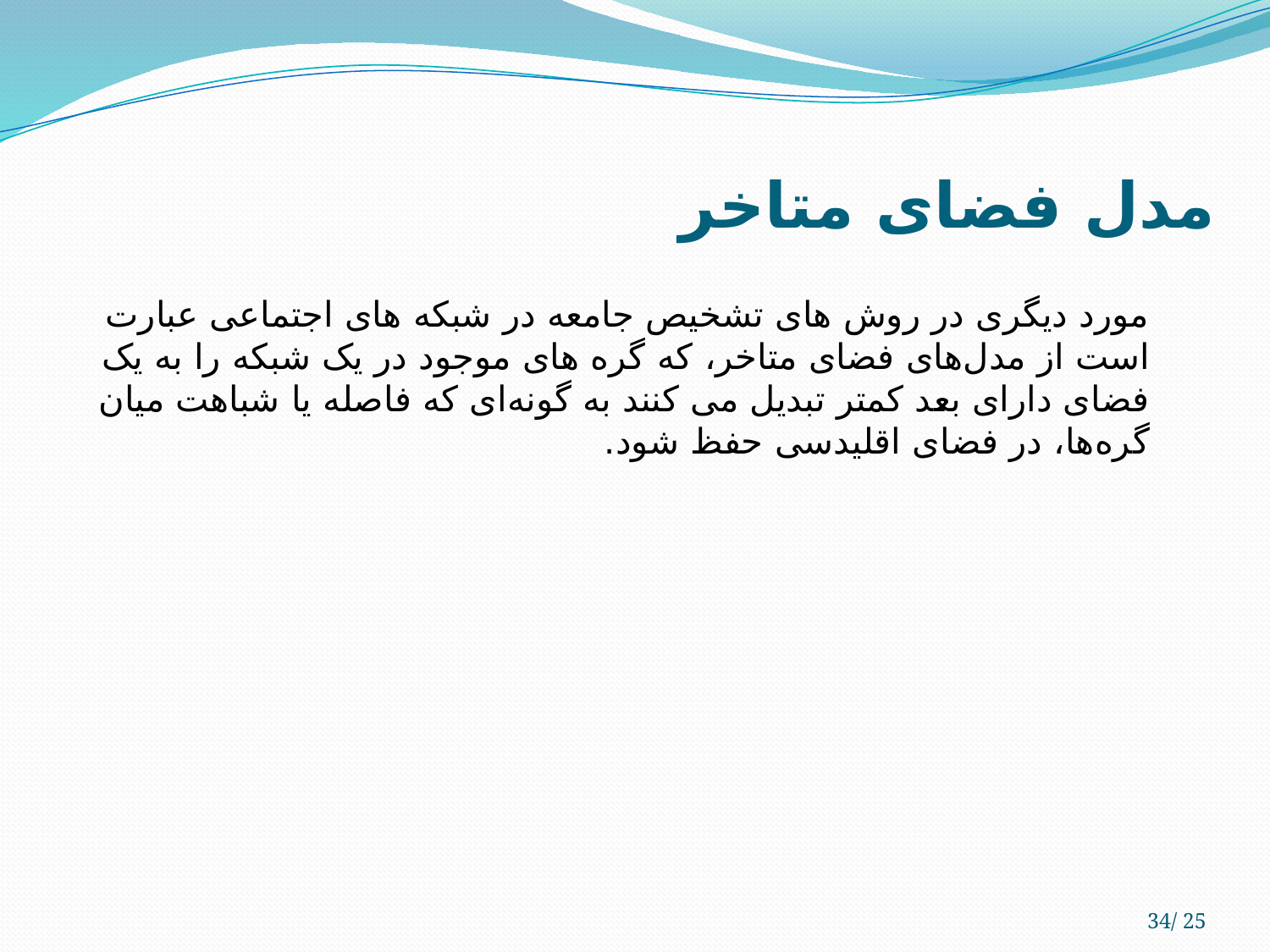

مدل‌ فضای متاخر
مورد دیگری در روش های تشخیص جامعه در شبکه های اجتماعی عبارت است از مدل‌های فضای متاخر، که گره های موجود در یک شبکه را به یک فضای دارای بعد کمتر تبدیل می کنند به گونه‌ای که فاصله یا شباهت میان گره‌ها، در فضای اقلیدسی حفظ شود.
34/ 25